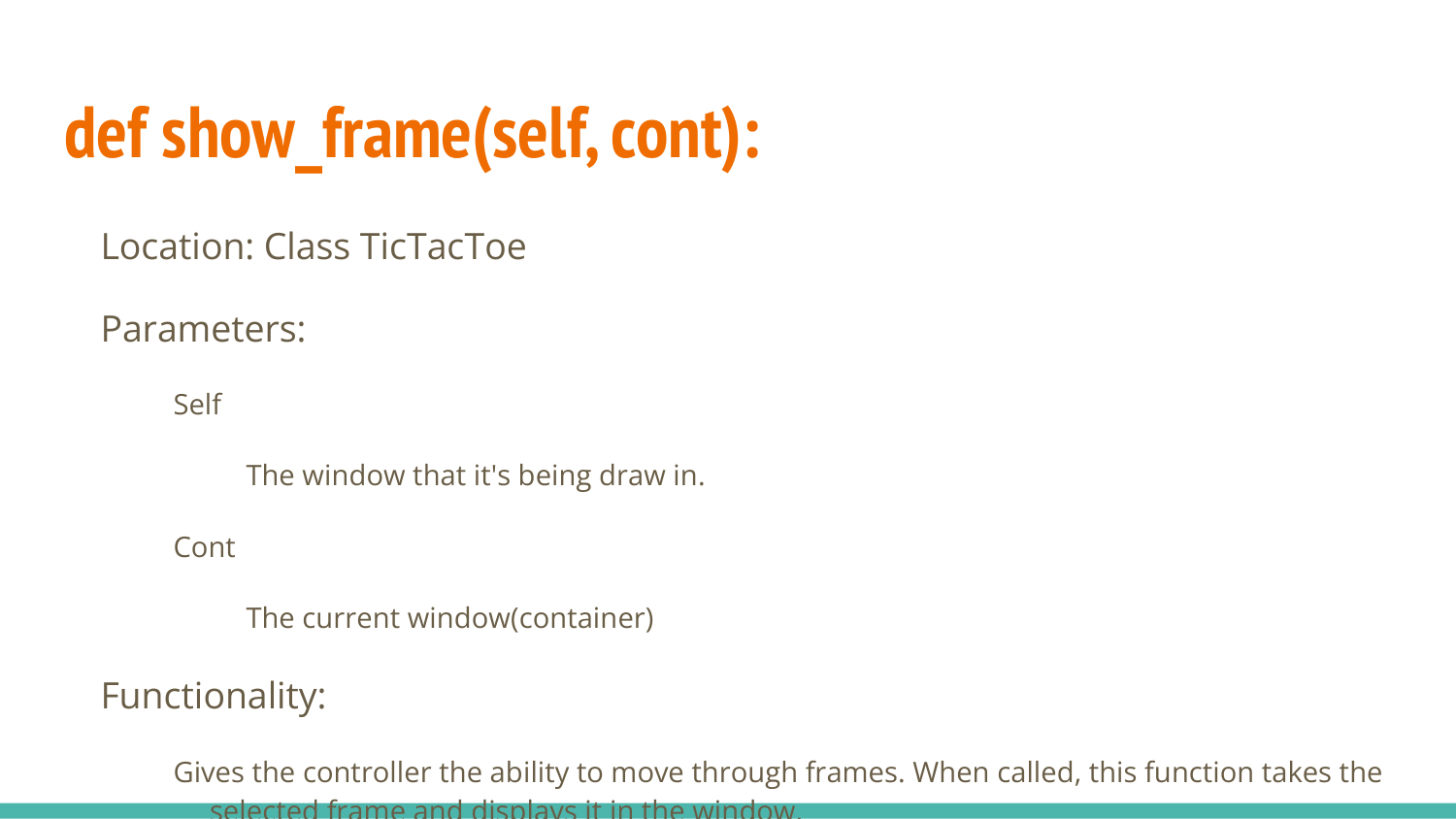

# def show_frame(self, cont):
Location: Class TicTacToe
Parameters:
Self
The window that it's being draw in.
Cont
The current window(container)
Functionality:
Gives the controller the ability to move through frames. When called, this function takes the selected frame and displays it in the window.
Output:
Displays the frame